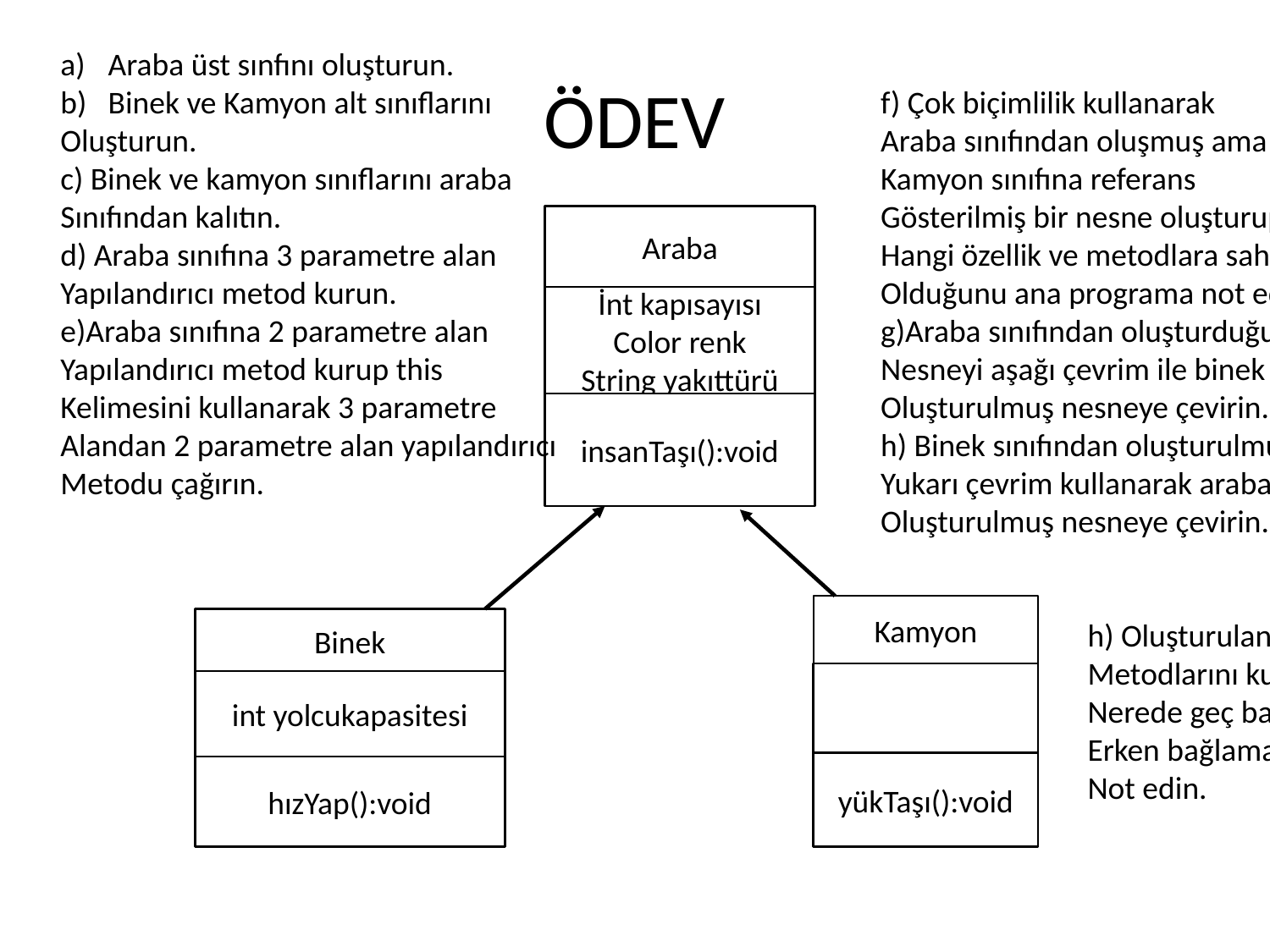

Araba üst sınfını oluşturun.
Binek ve Kamyon alt sınıflarını
Oluşturun.
c) Binek ve kamyon sınıflarını araba
Sınıfından kalıtın.
d) Araba sınıfına 3 parametre alan
Yapılandırıcı metod kurun.
e)Araba sınıfına 2 parametre alan
Yapılandırıcı metod kurup this
Kelimesini kullanarak 3 parametre
Alandan 2 parametre alan yapılandırıcı
Metodu çağırın.
# ÖDEV
f) Çok biçimlilik kullanarak
Araba sınıfından oluşmuş ama
Kamyon sınıfına referans
Gösterilmiş bir nesne oluşturup
Hangi özellik ve metodlara sahip
Olduğunu ana programa not edin.
g)Araba sınıfından oluşturduğunuz
Nesneyi aşağı çevrim ile binek sınıfından
Oluşturulmuş nesneye çevirin.
h) Binek sınıfından oluşturulmuş nesneyi
Yukarı çevrim kullanarak araba sınıfından
Oluşturulmuş nesneye çevirin.
Araba
İnt kapısayısı
Color renk
String yakıttürü
insanTaşı():void
Kamyon

yükTaşı():void
Binek
int yolcukapasitesi
hızYap():void
h) Oluşturulan nesnelerin
Metodlarını kullanım açısından
Nerede geç bağlama olur, nerede
Erken bağlama olur yanlarına
Not edin.